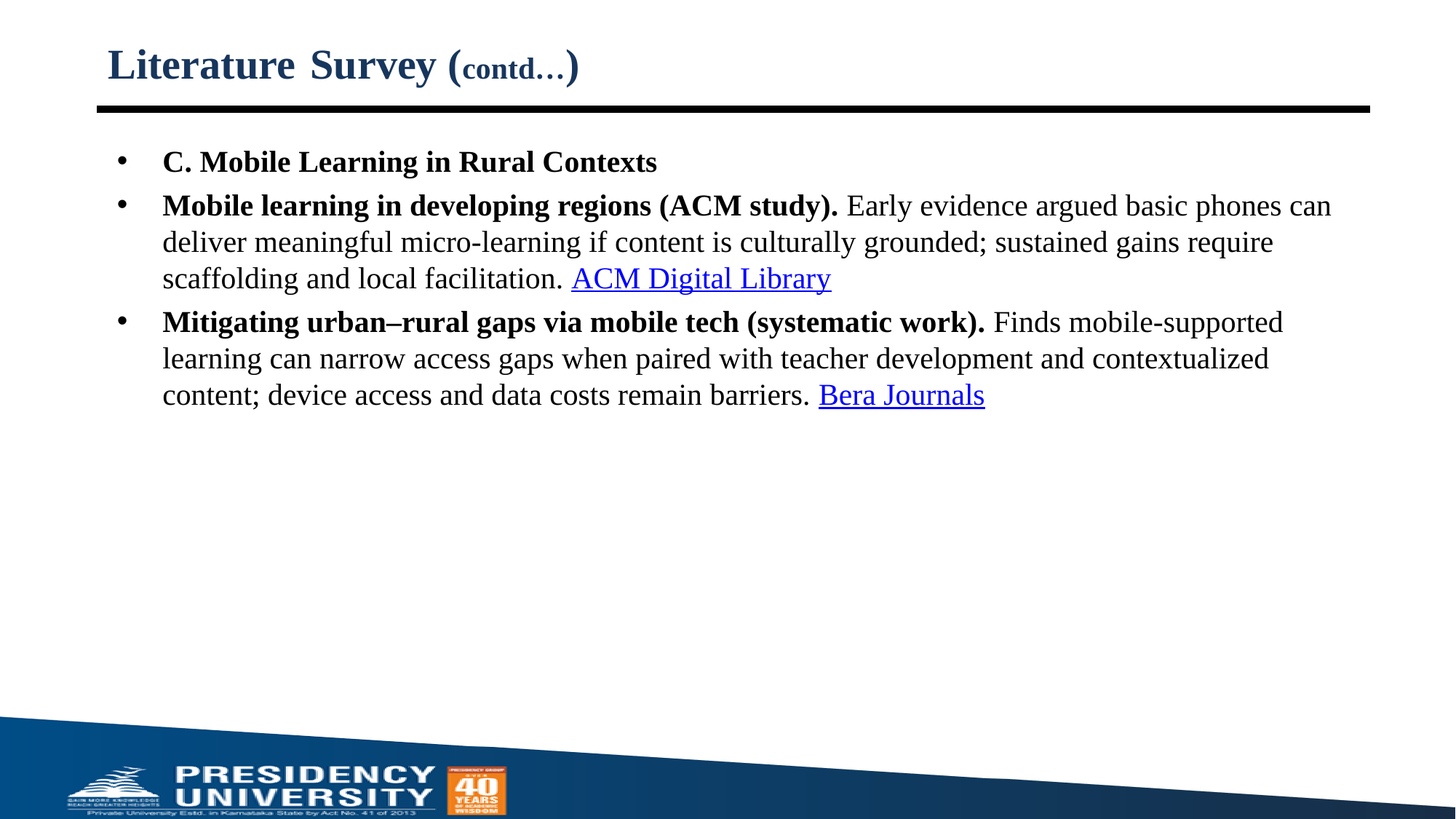

# Literature Survey (contd…)
C. Mobile Learning in Rural Contexts
Mobile learning in developing regions (ACM study). Early evidence argued basic phones can deliver meaningful micro-learning if content is culturally grounded; sustained gains require scaffolding and local facilitation. ACM Digital Library
Mitigating urban–rural gaps via mobile tech (systematic work). Finds mobile-supported learning can narrow access gaps when paired with teacher development and contextualized content; device access and data costs remain barriers. Bera Journals